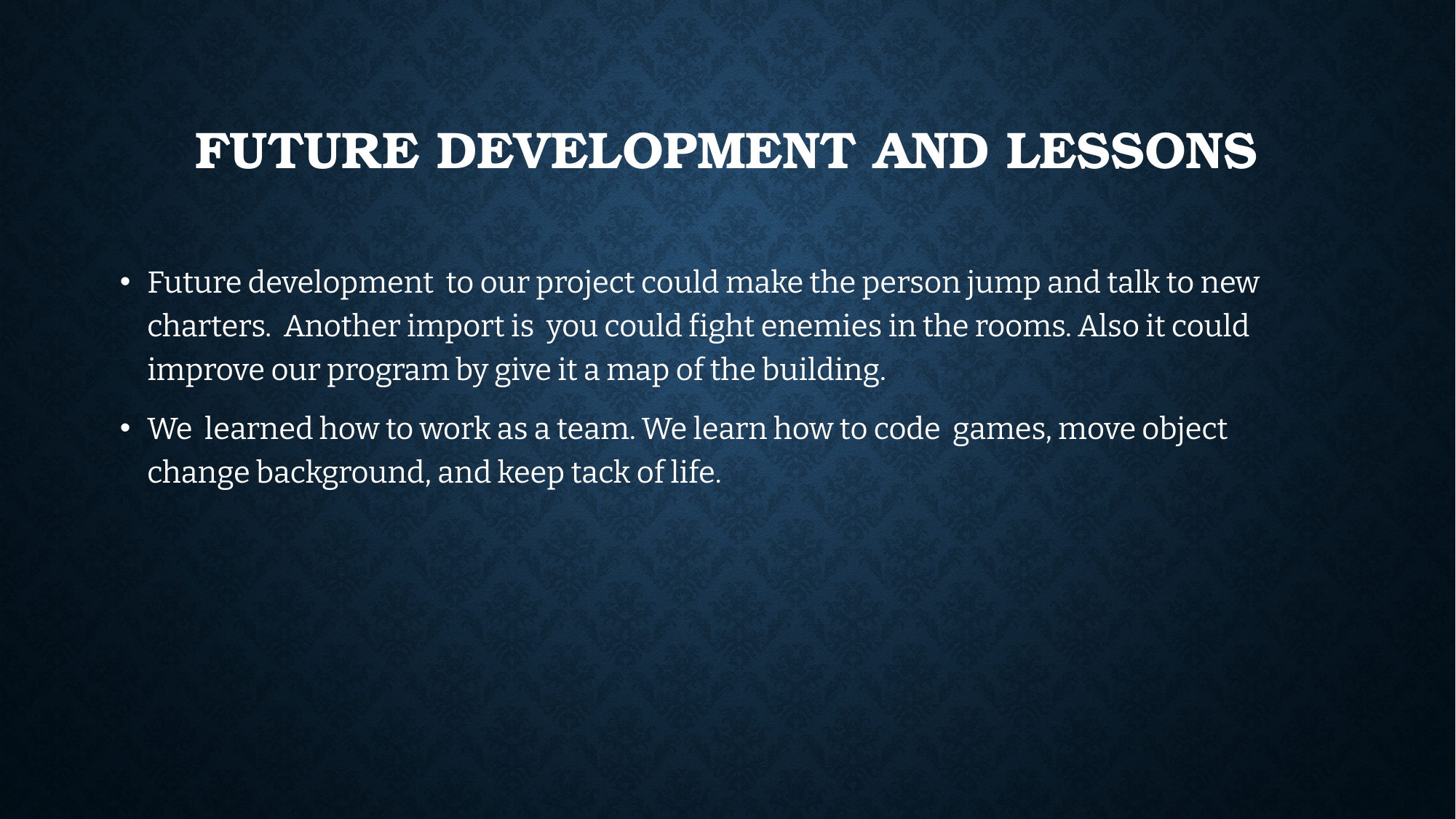

# future development and lessons
Future development  to our project could make the person jump and talk to new charters.  Another import is  you could fight enemies in the rooms. Also it could improve our program by give it a map of the building.
We  learned how to work as a team. We learn how to code  games, move object change background, and keep tack of life.